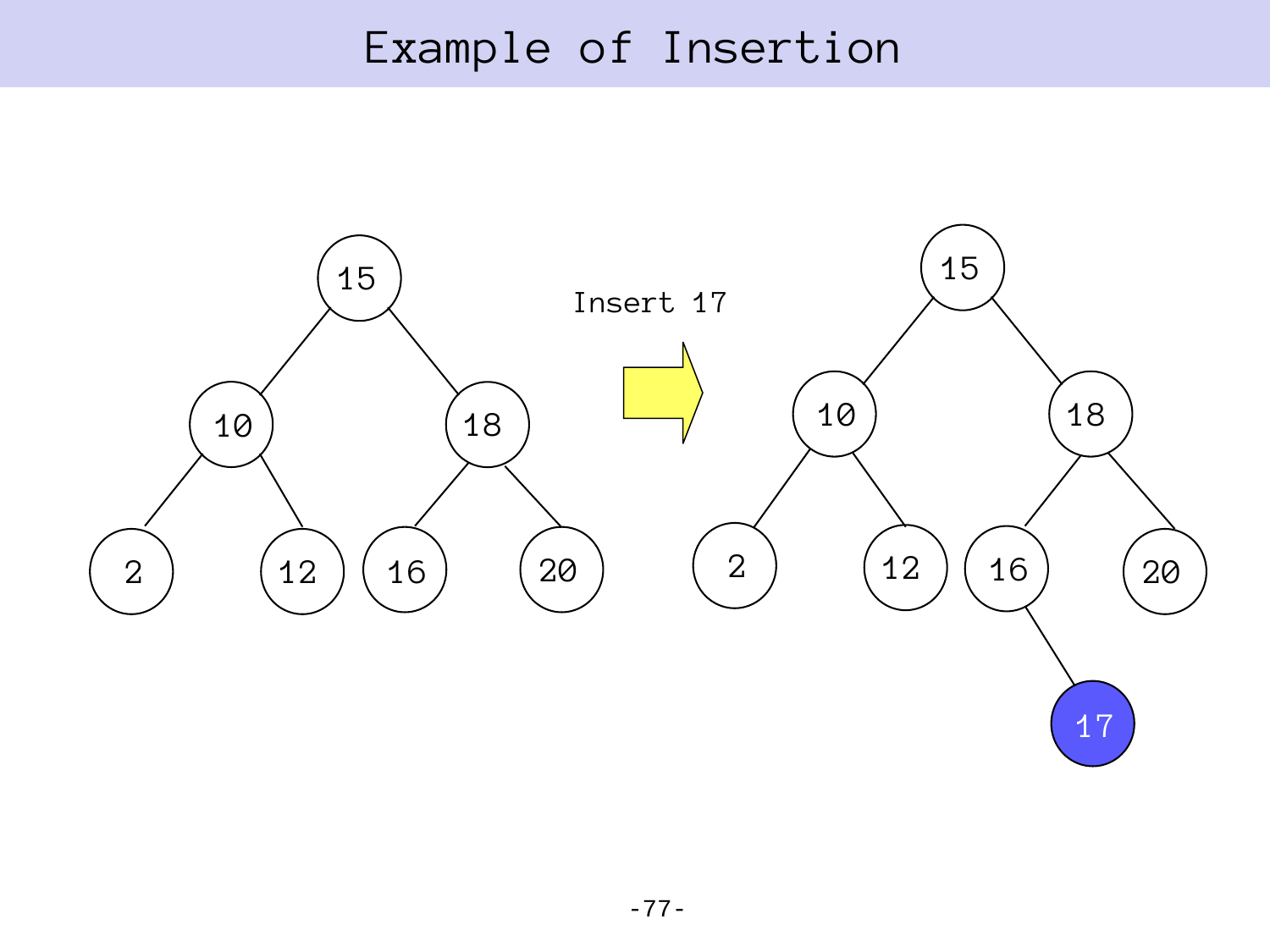

# Example of Insertion

15
15
Insert 17

10

10
18
18

2

12

16

20

2

12

20
16

17
-77-